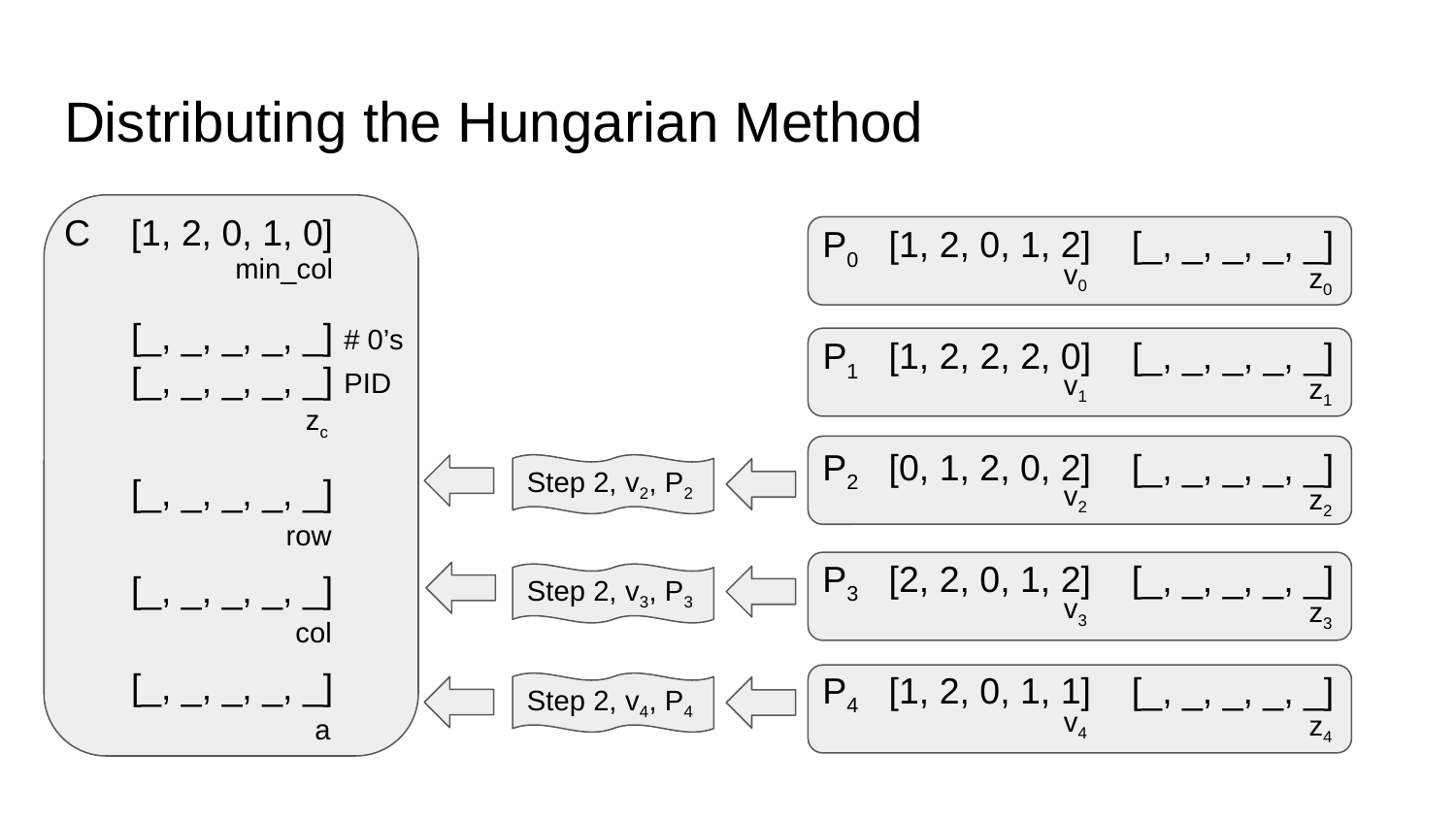

# Distributing the Hungarian Method

C    [1, 2, 0, 1, 0]
P0   [1, 2, 0, 1, 2]    [_, _, _, _, _]

min_col
v0
z0
[_, _, _, _, _] # 0’s
[_, _, _, _, _] PID
P1   [1, 2, 2, 2, 0]    [_, _, _, _, _]

v1
z1
zc
P2   [0, 1, 2, 0, 2]    [_, _, _, _, _]

Step 2, v2, P2

[_, _, _, _, _]

v2
z2

row
P3   [2, 2, 0, 1, 2]    [_, _, _, _, _]
[_, _, _, _, _]

Step 2, v3, P3

v3
z3

col
[_, _, _, _, _]
P4   [1, 2, 0, 1, 1]    [_, _, _, _, _]

Step 2, v4, P4

v4

z4

a